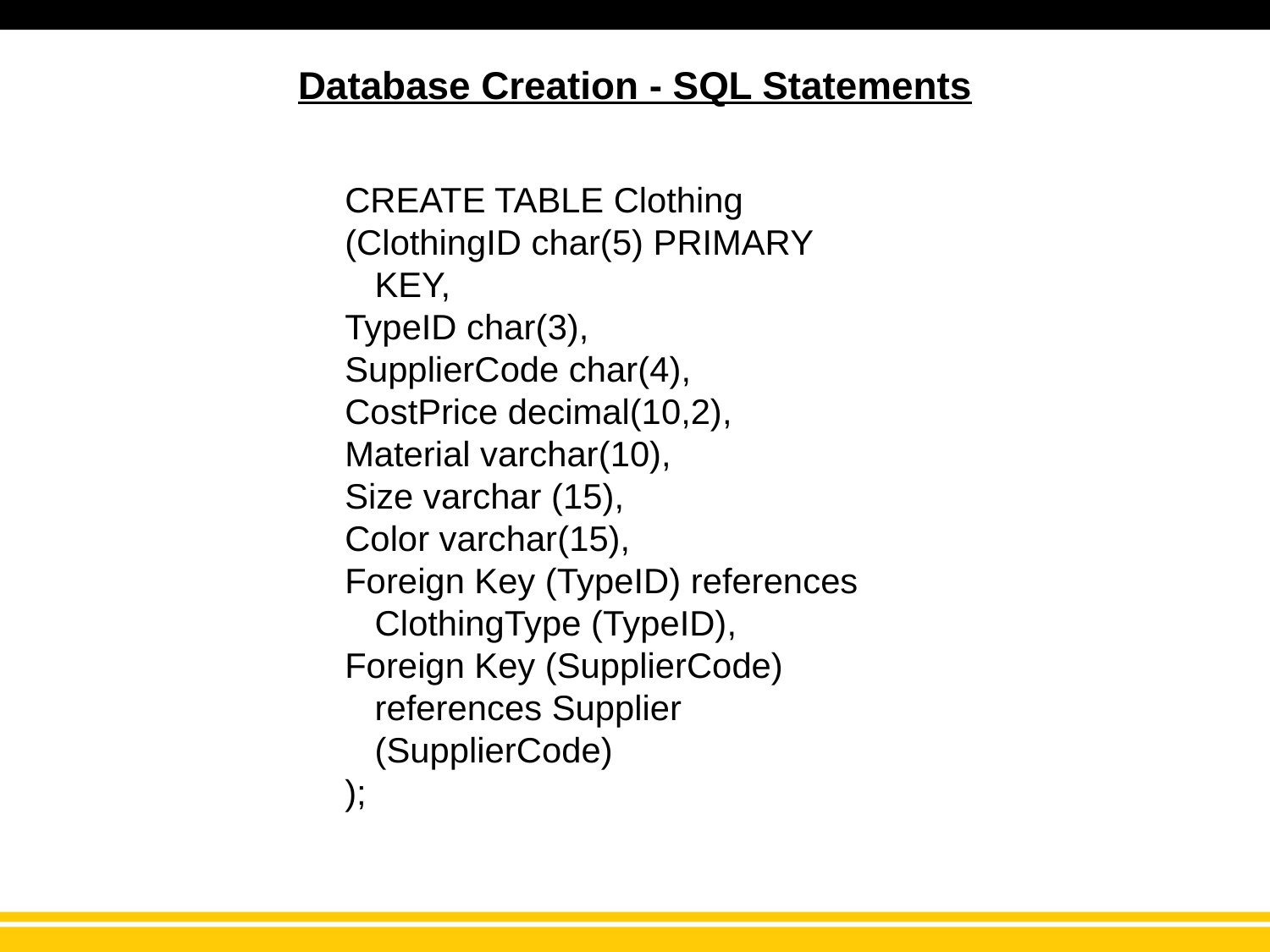

# Database Creation - SQL Statements

CREATE TABLE Clothing
(ClothingID char(5) PRIMARY KEY,
TypeID char(3),
SupplierCode char(4),
CostPrice decimal(10,2),
Material varchar(10),
Size varchar (15),
Color varchar(15),
Foreign Key (TypeID) references ClothingType (TypeID),
Foreign Key (SupplierCode) references Supplier (SupplierCode)
);